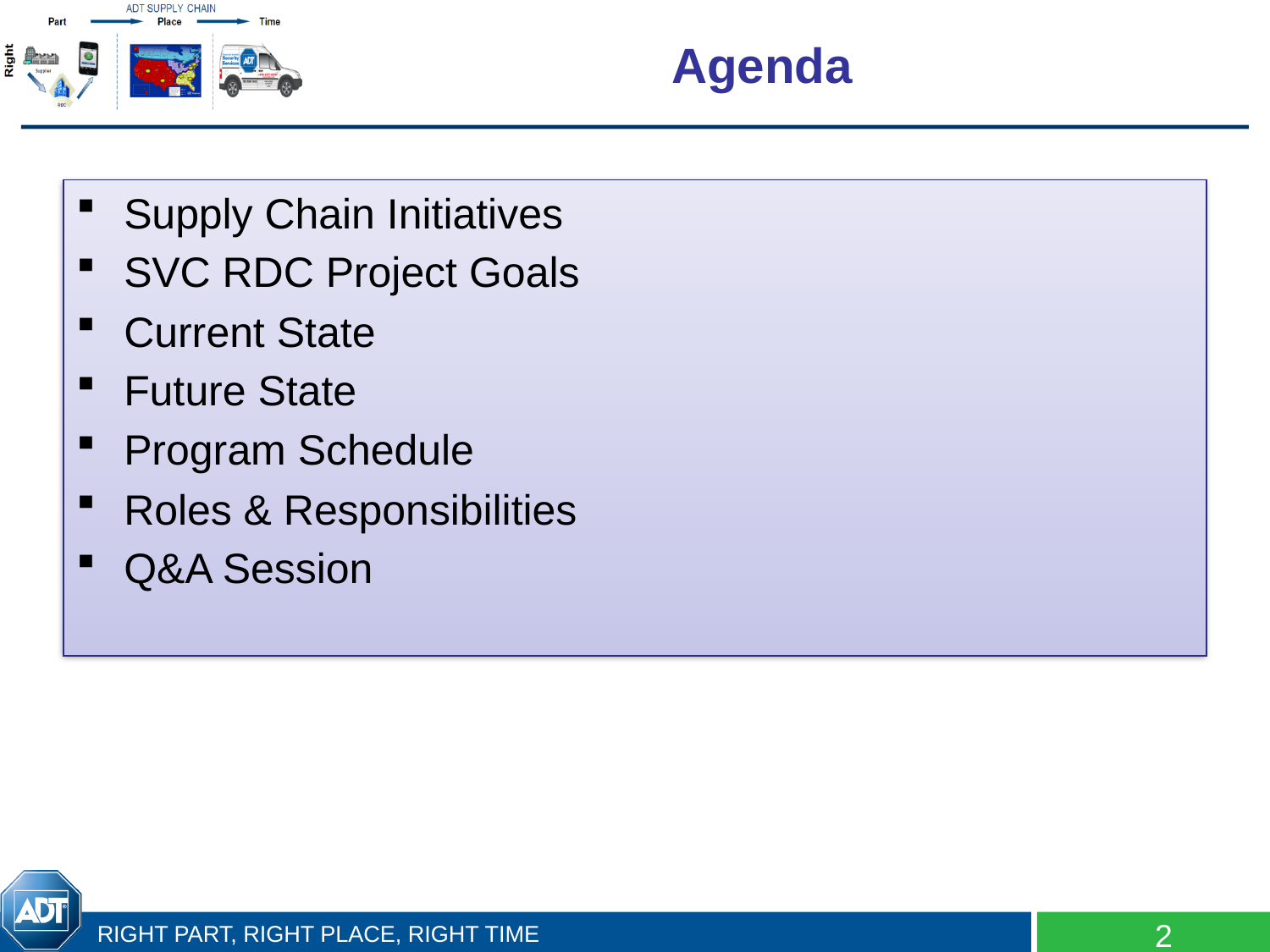

# Agenda
Supply Chain Initiatives
SVC RDC Project Goals
Current State
Future State
Program Schedule
Roles & Responsibilities
Q&A Session
2